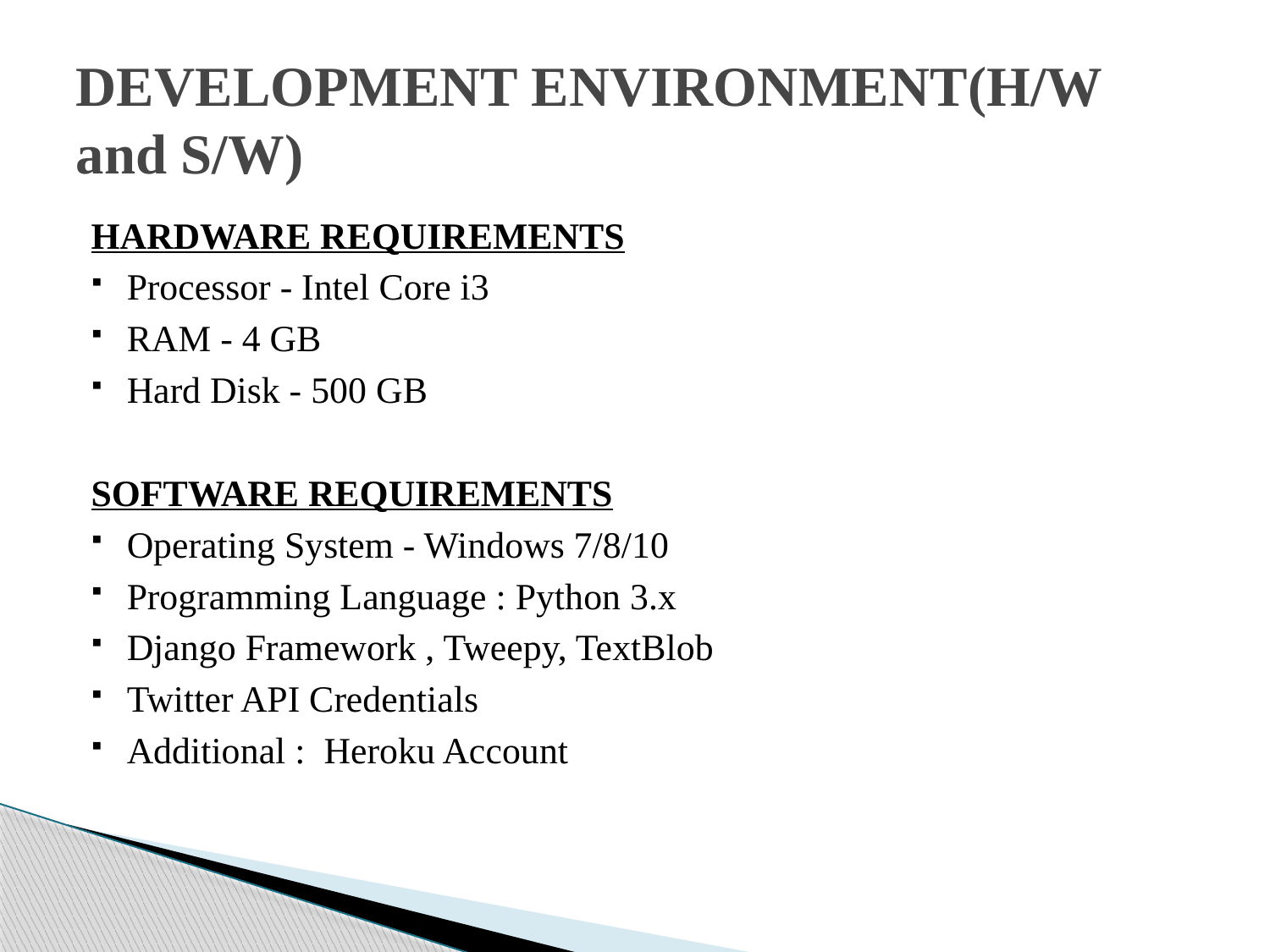

# DEVELOPMENT ENVIRONMENT(H/W and S/W)
HARDWARE REQUIREMENTS
Processor - Intel Core i3
RAM - 4 GB
Hard Disk - 500 GB

SOFTWARE REQUIREMENTS
Operating System - Windows 7/8/10
Programming Language : Python 3.x
Django Framework , Tweepy, TextBlob
Twitter API Credentials
Additional :  Heroku Account

7